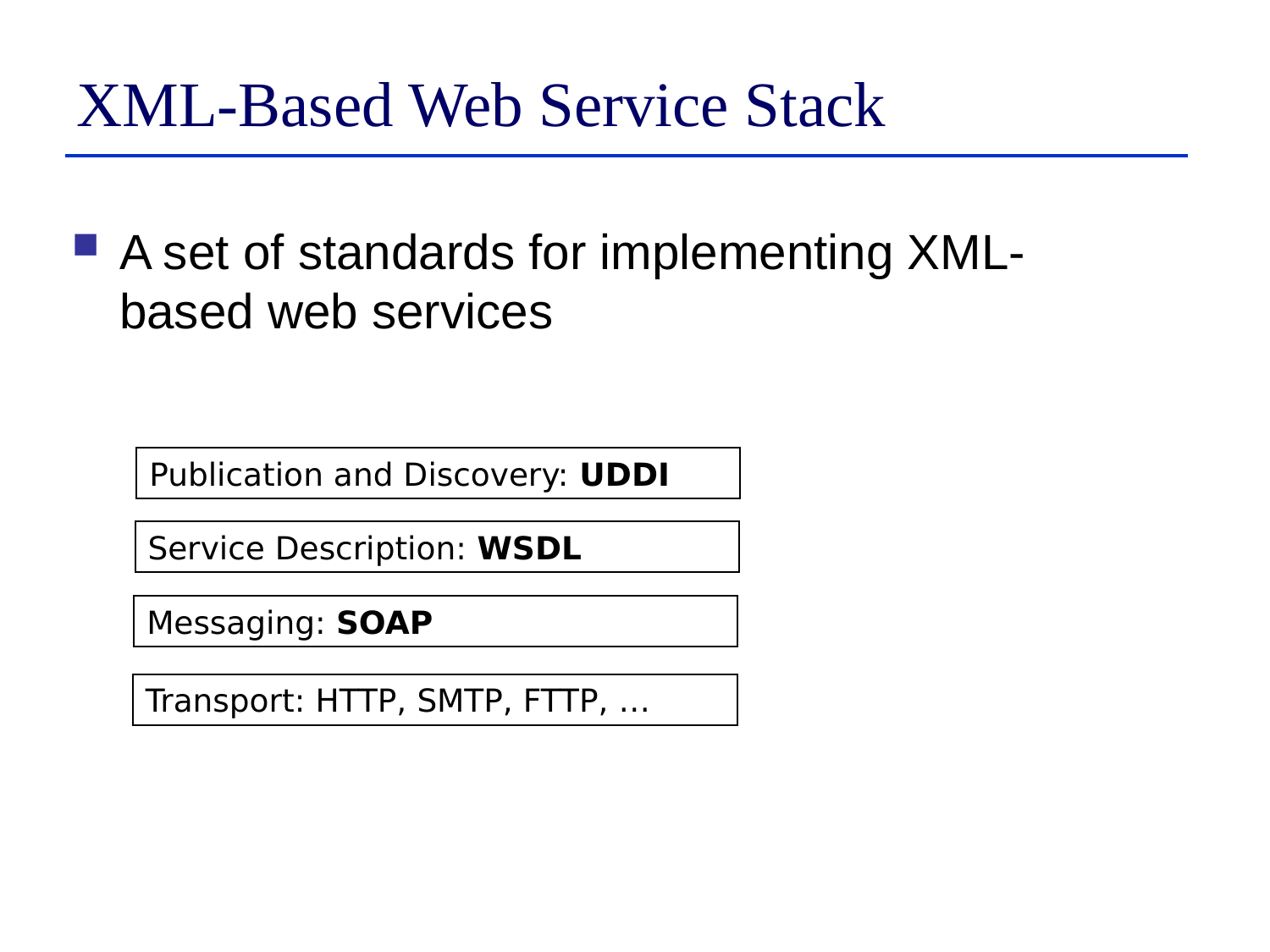

# XML-Based Web Service Stack
A set of standards for implementing XML-based web services

Publication and Discovery: UDDI
Service Description: WSDL
Messaging: SOAP
Transport: HTTP, SMTP, FTTP, …